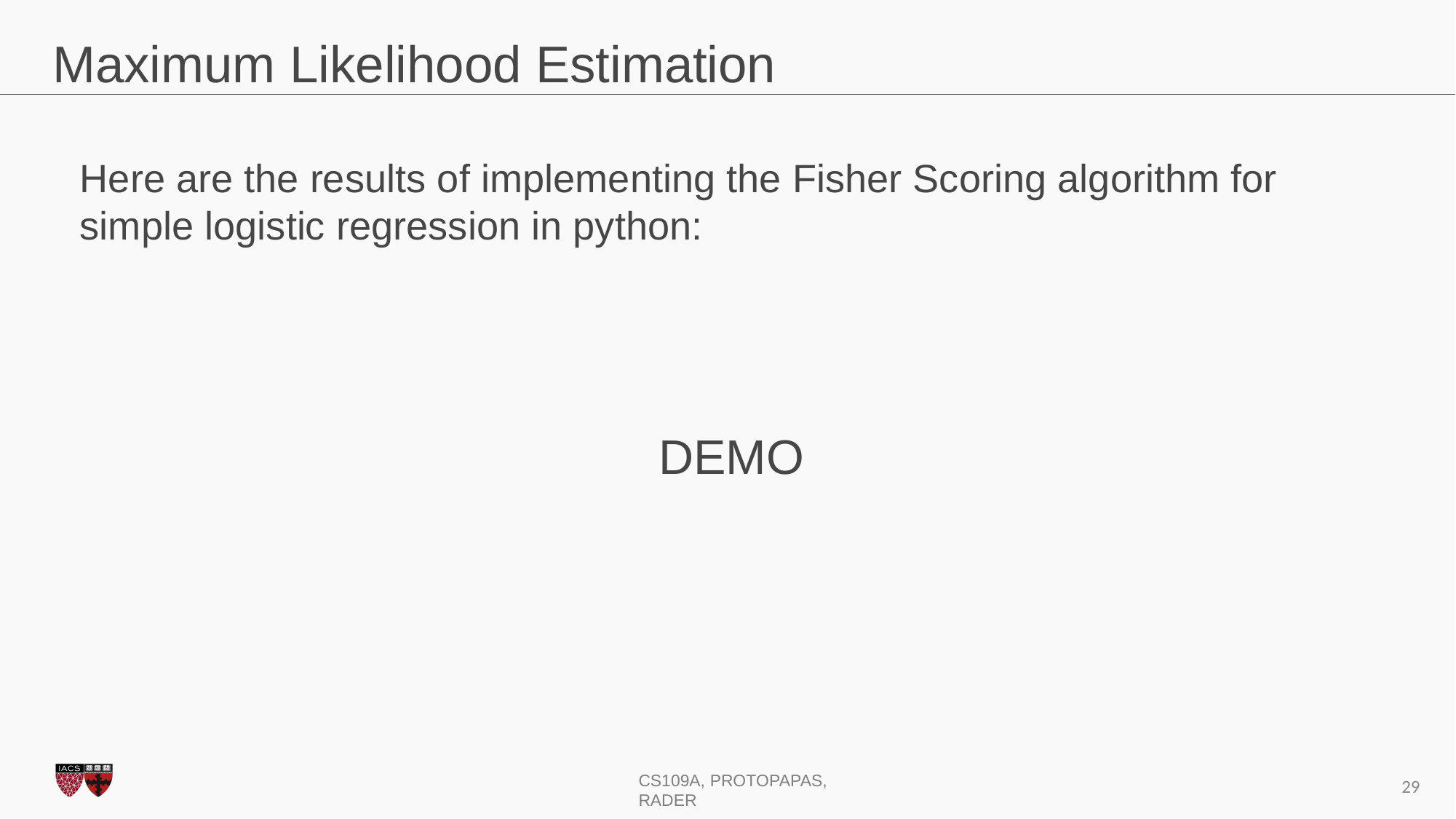

# Maximum Likelihood Estimation
Here are the results of implementing the Fisher Scoring algorithm for simple logistic regression in python:
DEMO
29